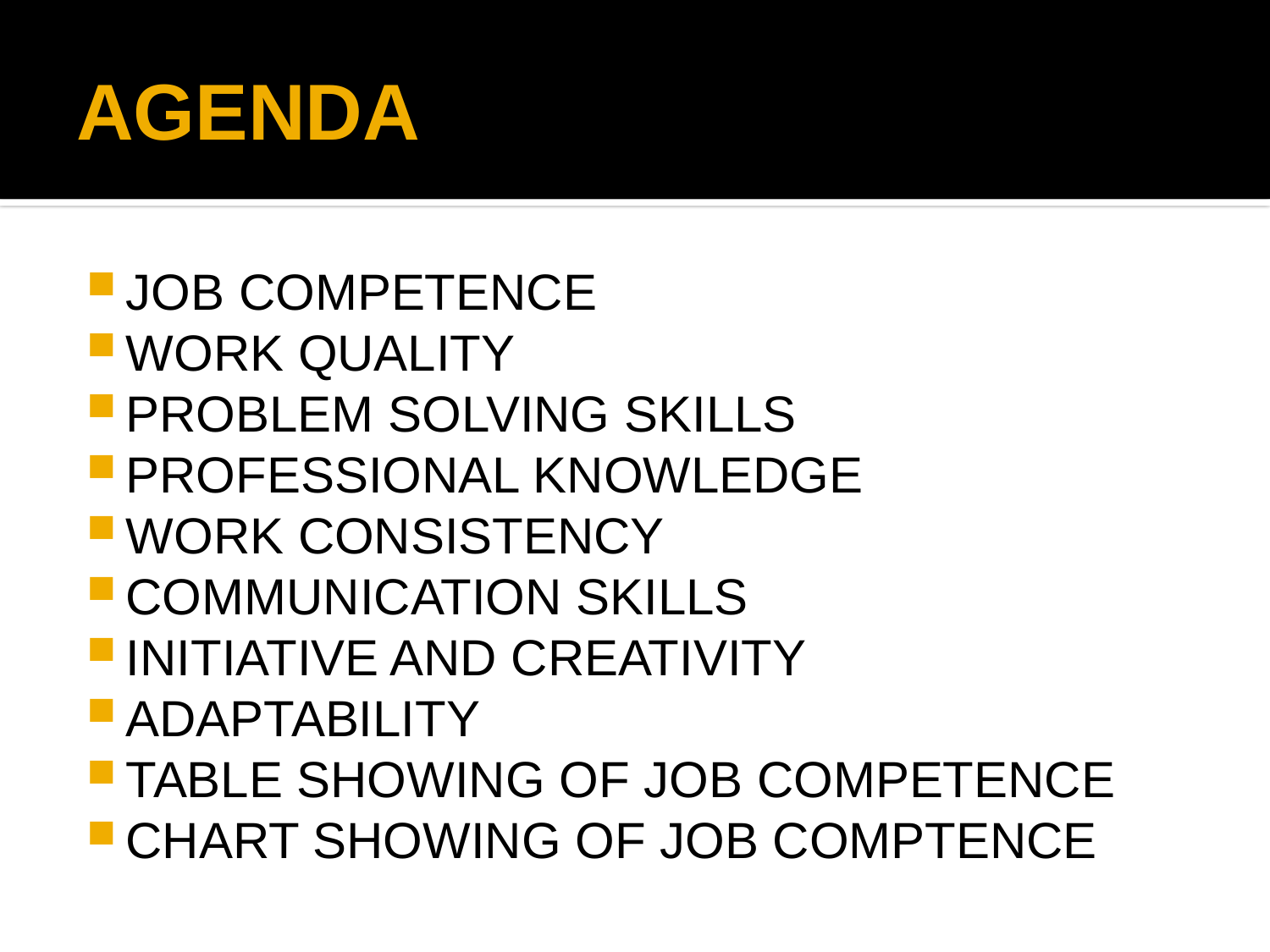

# AGENDA
JOB COMPETENCE
WORK QUALITY
PROBLEM SOLVING SKILLS
PROFESSIONAL KNOWLEDGE
WORK CONSISTENCY
COMMUNICATION SKILLS
INITIATIVE AND CREATIVITY
ADAPTABILITY
TABLE SHOWING OF JOB COMPETENCE
CHART SHOWING OF JOB COMPTENCE